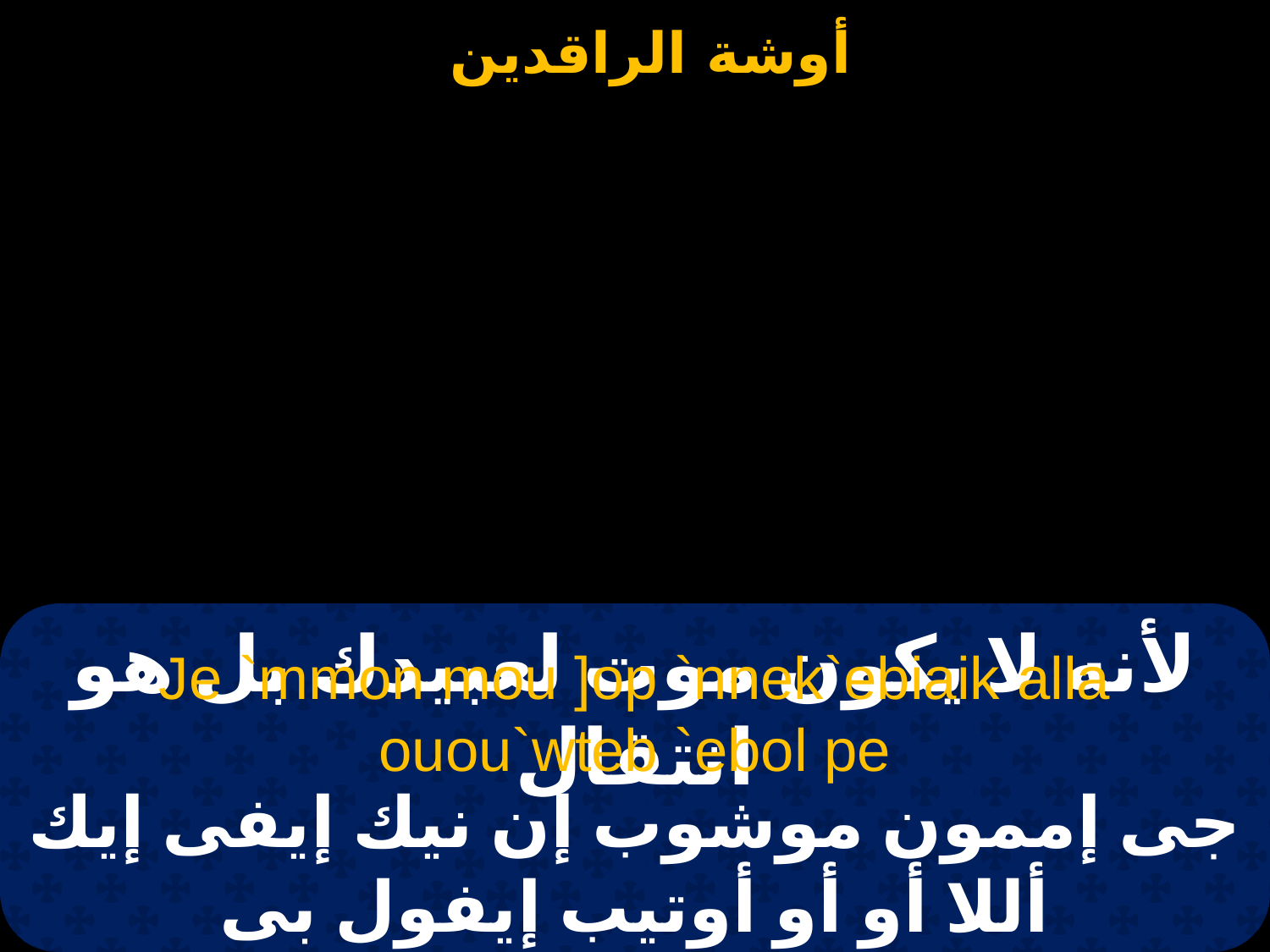

# لأنه لا يكون موت لعبيدك بل هو انتقال
Je `mmon mou ]op `nnek`ebiaik alla ouou`wteb `ebol pe
جى إممون موشوب إن نيك إيفى إيك أللا أو أو أوتيب إيفول بى